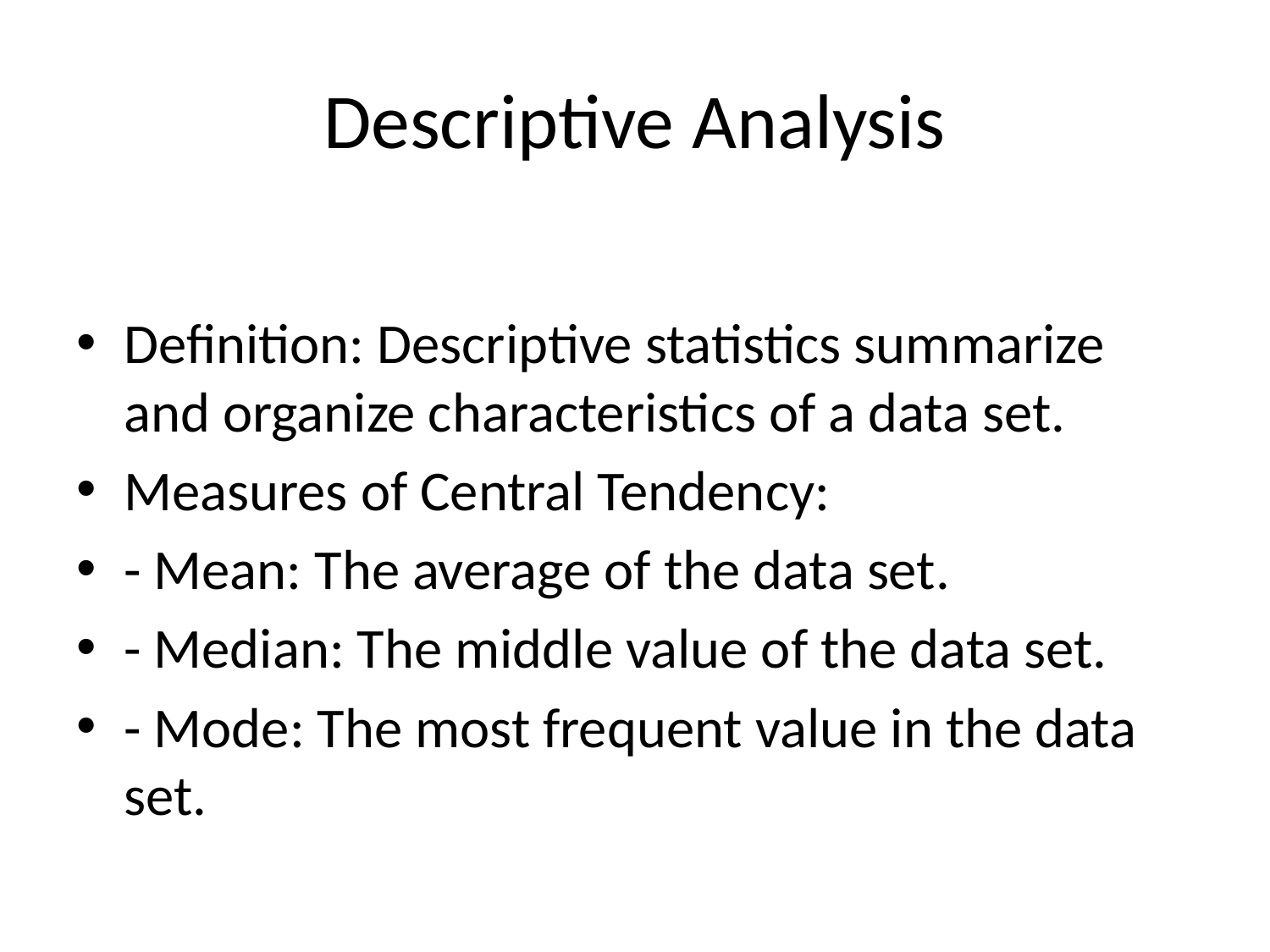

# Descriptive Analysis

Definition: Descriptive statistics summarize and organize characteristics of a data set.
Measures of Central Tendency:
- Mean: The average of the data set.
- Median: The middle value of the data set.
- Mode: The most frequent value in the data set.